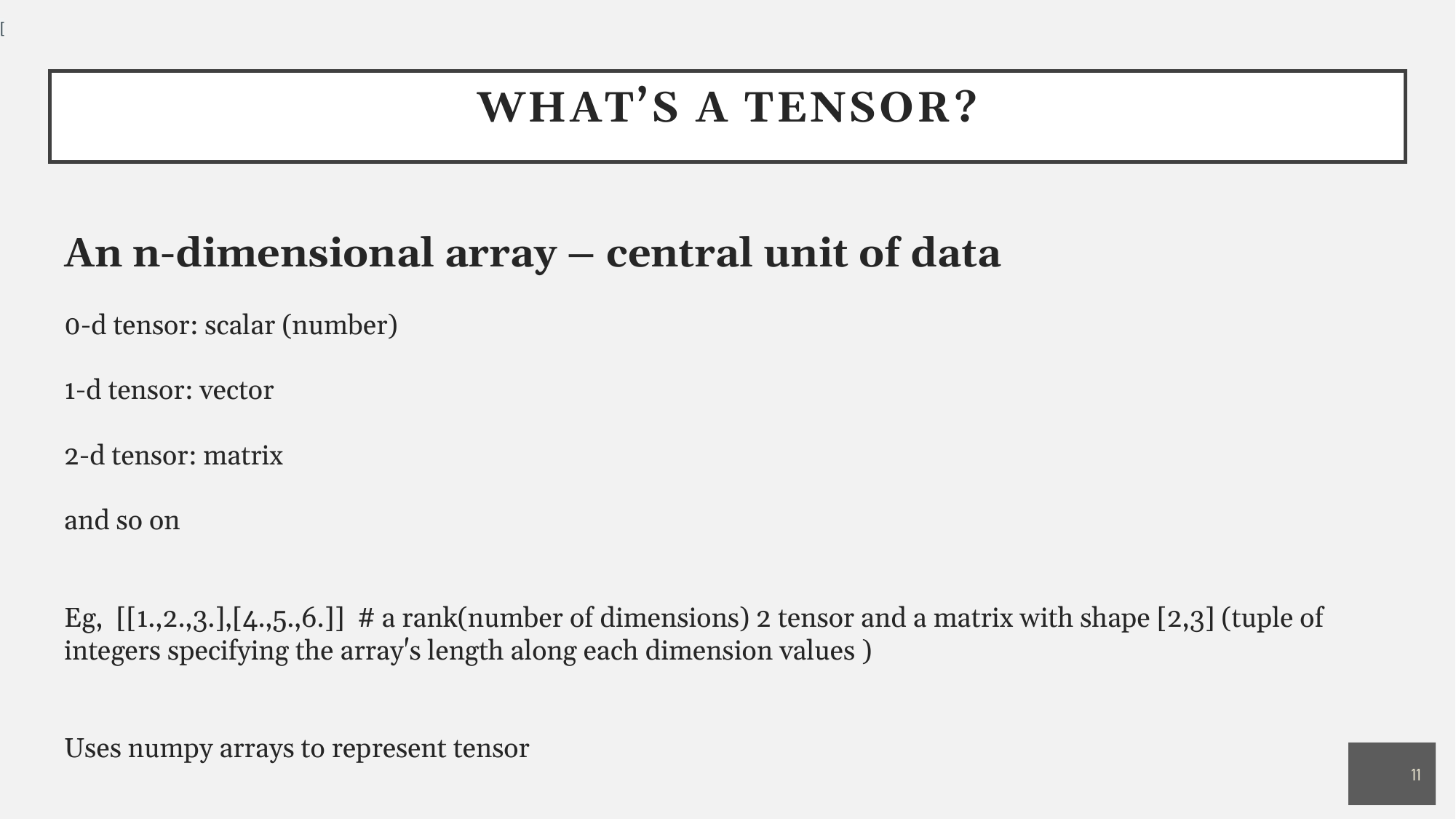

[
# What’s a tensor?
An n-dimensional array – central unit of data
0-d tensor: scalar (number)
1-d tensor: vector
2-d tensor: matrix
and so on
Eg,  [[1.,2.,3.],[4.,5.,6.]]  # a rank(number of dimensions) 2 tensor and a matrix with shape [2,3] (tuple of integers specifying the array's length along each dimension values )
Uses numpy arrays to represent tensor

11